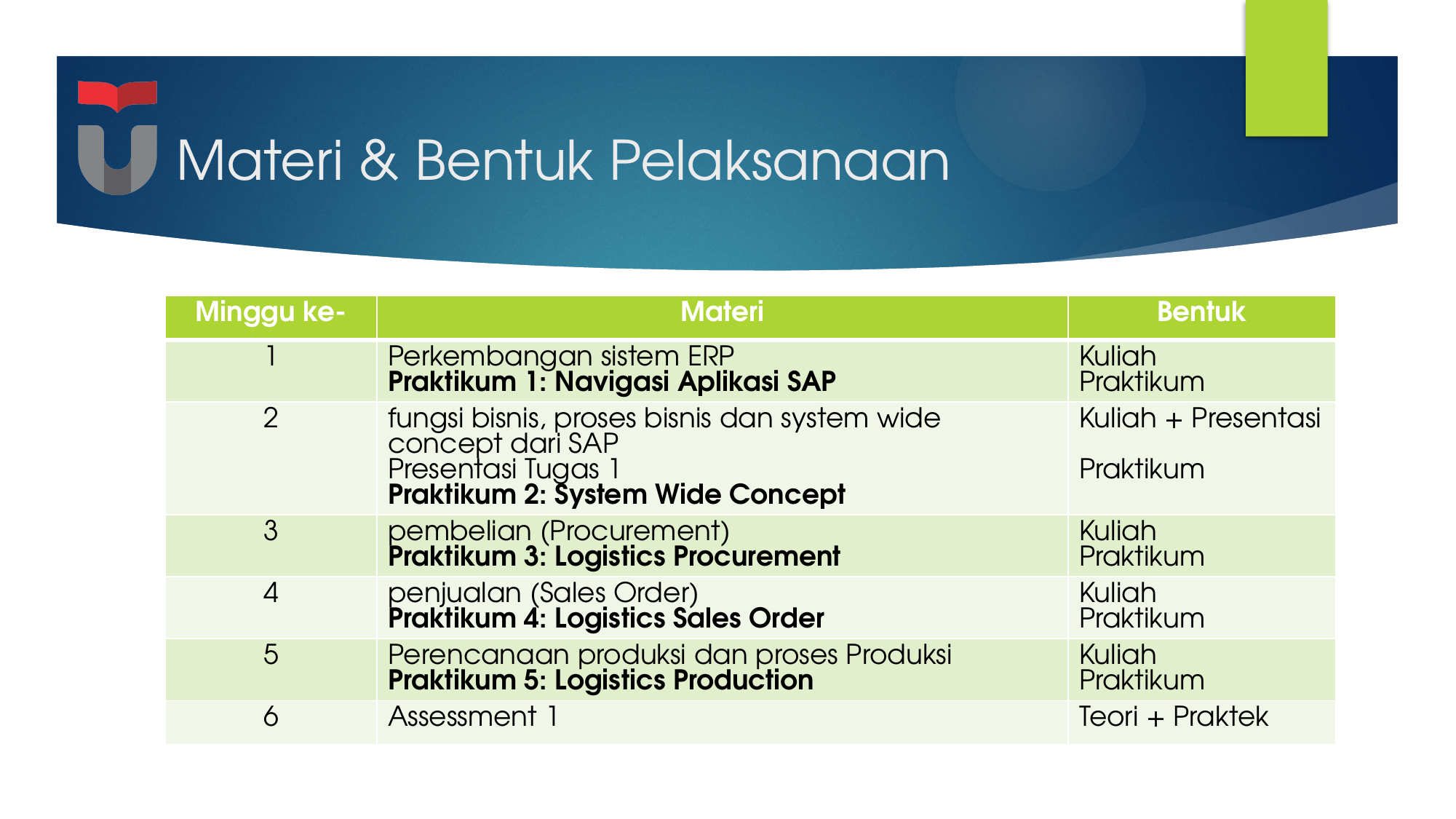

# Materi & Bentuk Pelaksanaan
| Minggu ke- | Materi | Bentuk |
| --- | --- | --- |
| 1 | Perkembangan sistem ERP Praktikum 1: Navigasi Aplikasi SAP | Kuliah Praktikum |
| 2 | fungsi bisnis, proses bisnis dan system wide concept dari SAP Presentasi Tugas 1 Praktikum 2: System Wide Concept | Kuliah + Presentasi Praktikum |
| 3 | pembelian (Procurement) Praktikum 3: Logistics Procurement | Kuliah Praktikum |
| 4 | penjualan (Sales Order) Praktikum 4: Logistics Sales Order | Kuliah Praktikum |
| 5 | Perencanaan produksi dan proses Produksi Praktikum 5: Logistics Production | Kuliah Praktikum |
| 6 | Assessment 1 | Teori + Praktek |